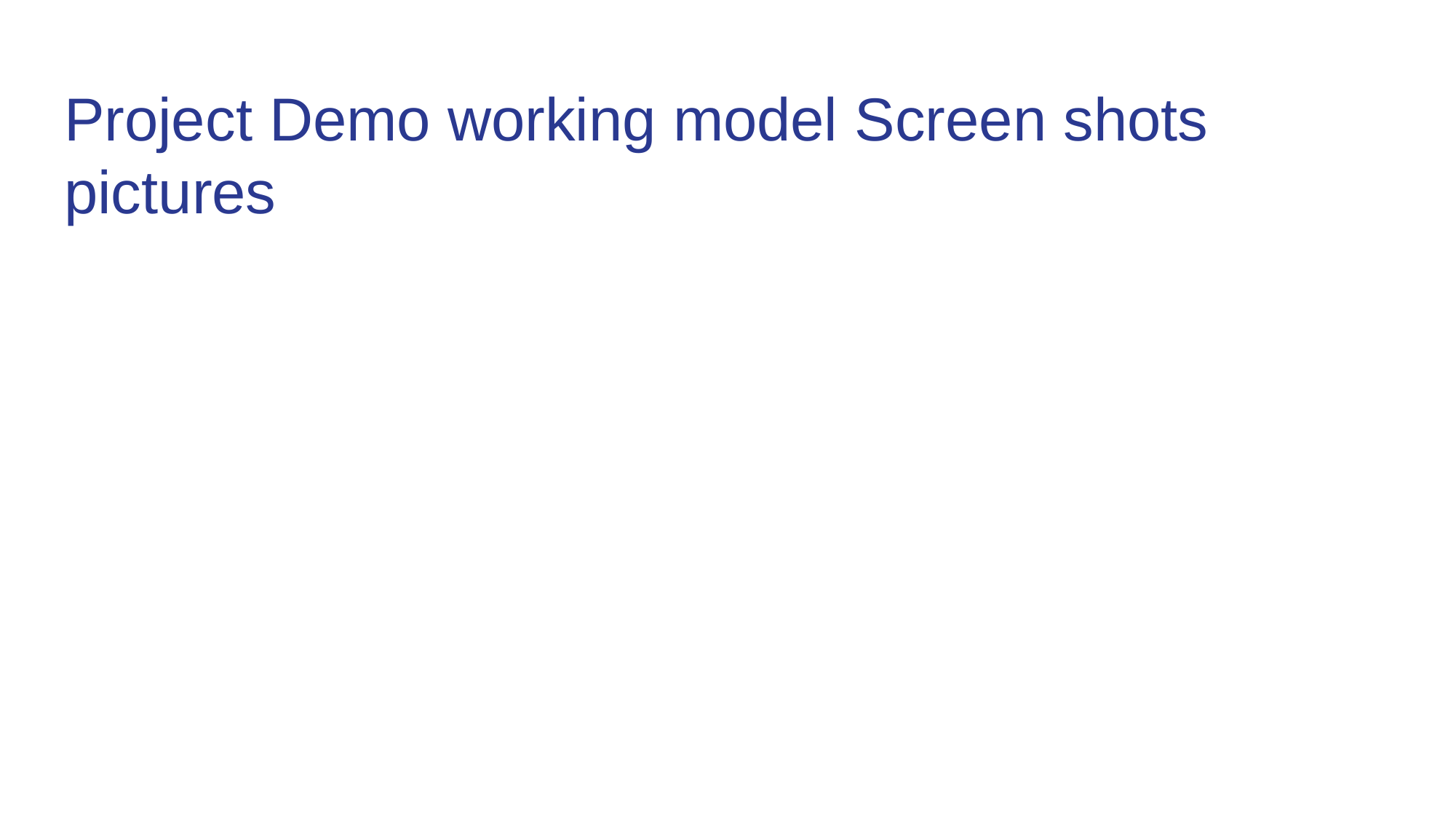

# Project Demo working model Screen shots pictures